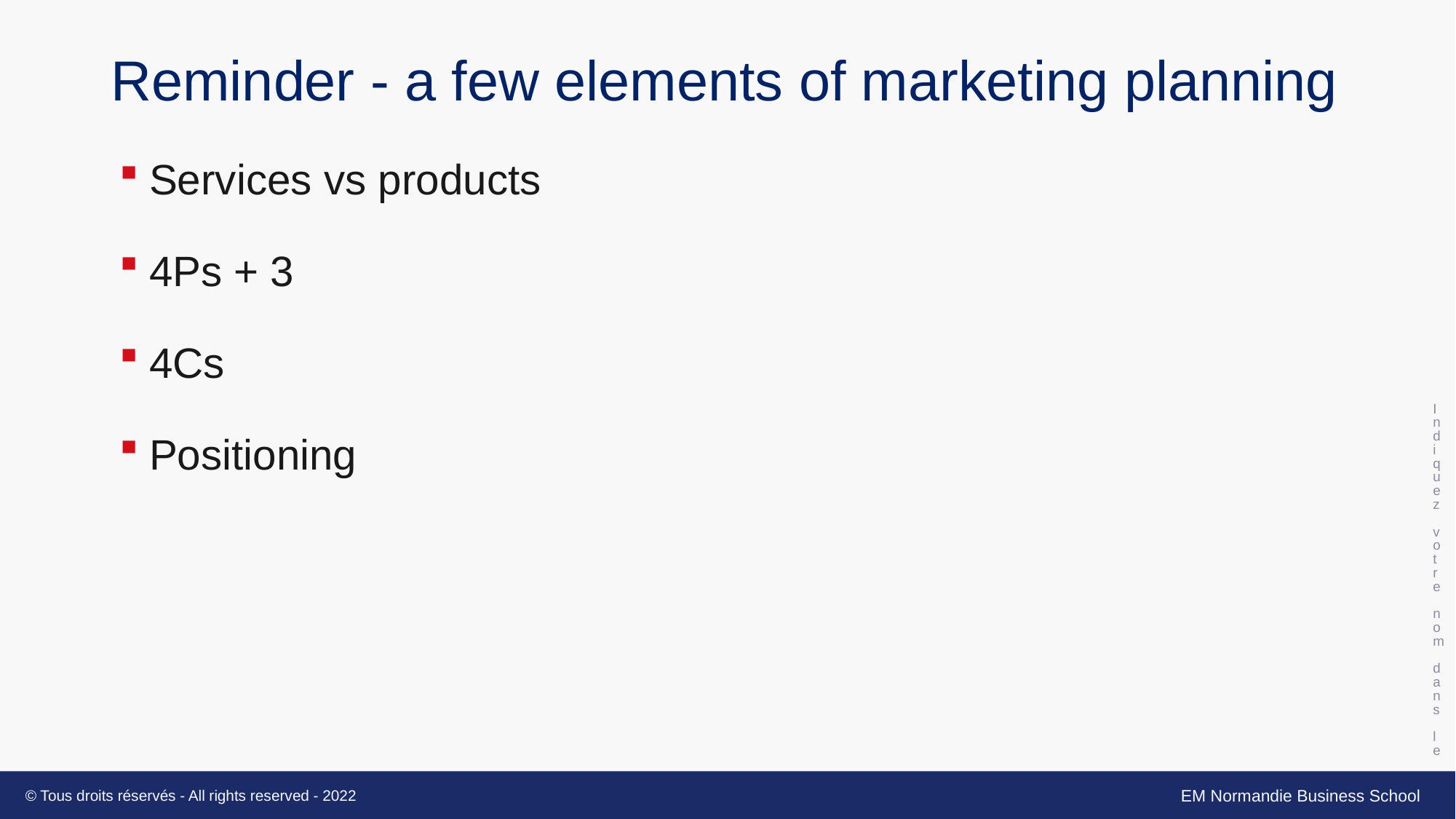

# Reminder - a few elements of marketing planning
Indiquez votre nom dans le pied de page
Services vs products
4Ps + 3
4Cs
Positioning